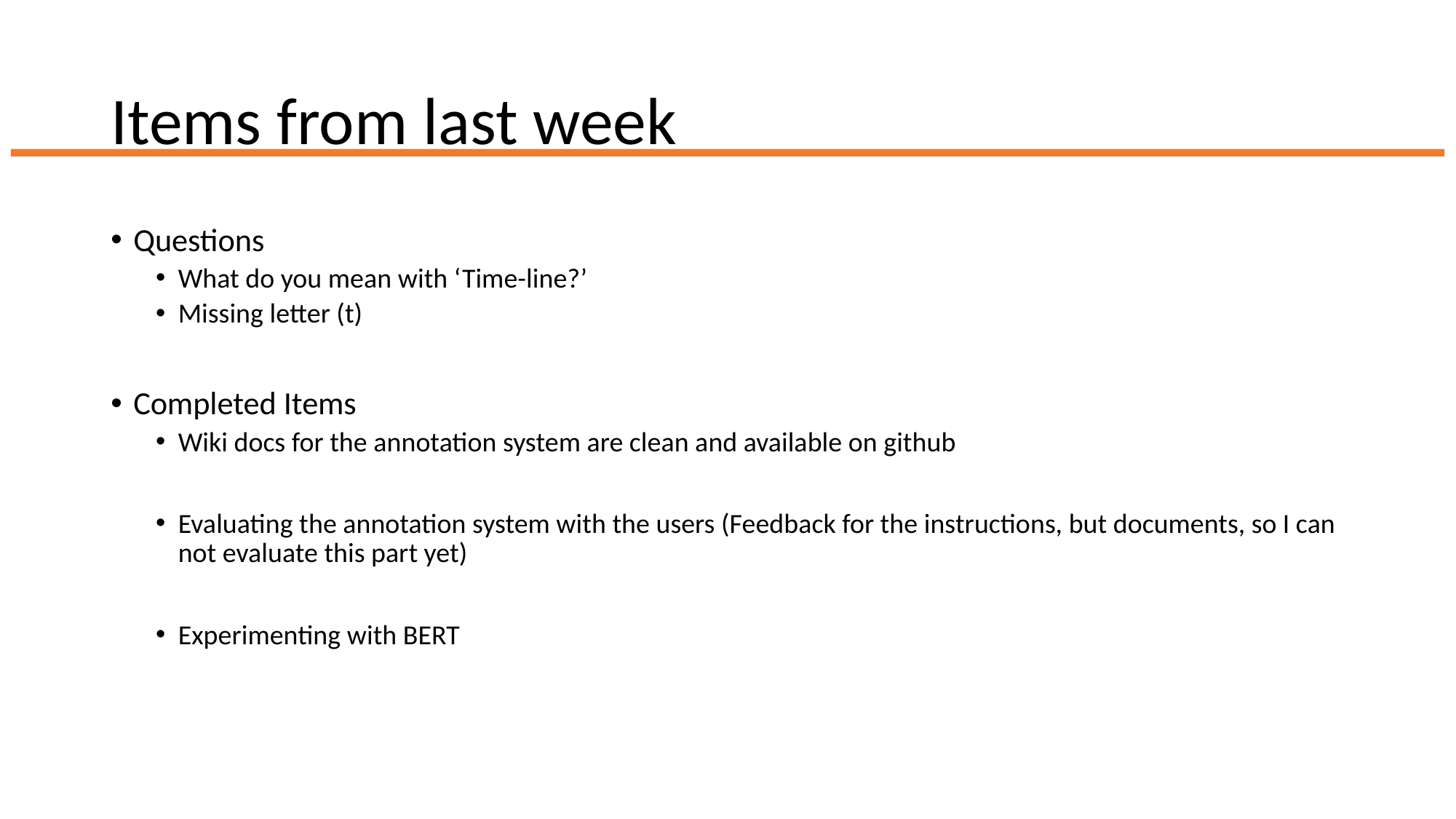

# Items from last week

Questions
What do you mean with ‘Time-line?’
Missing letter (t)

Completed Items
Wiki docs for the annotation system are clean and available on github

Evaluating the annotation system with the users (Feedback for the instructions, but documents, so I can not evaluate this part yet)

Experimenting with BERT